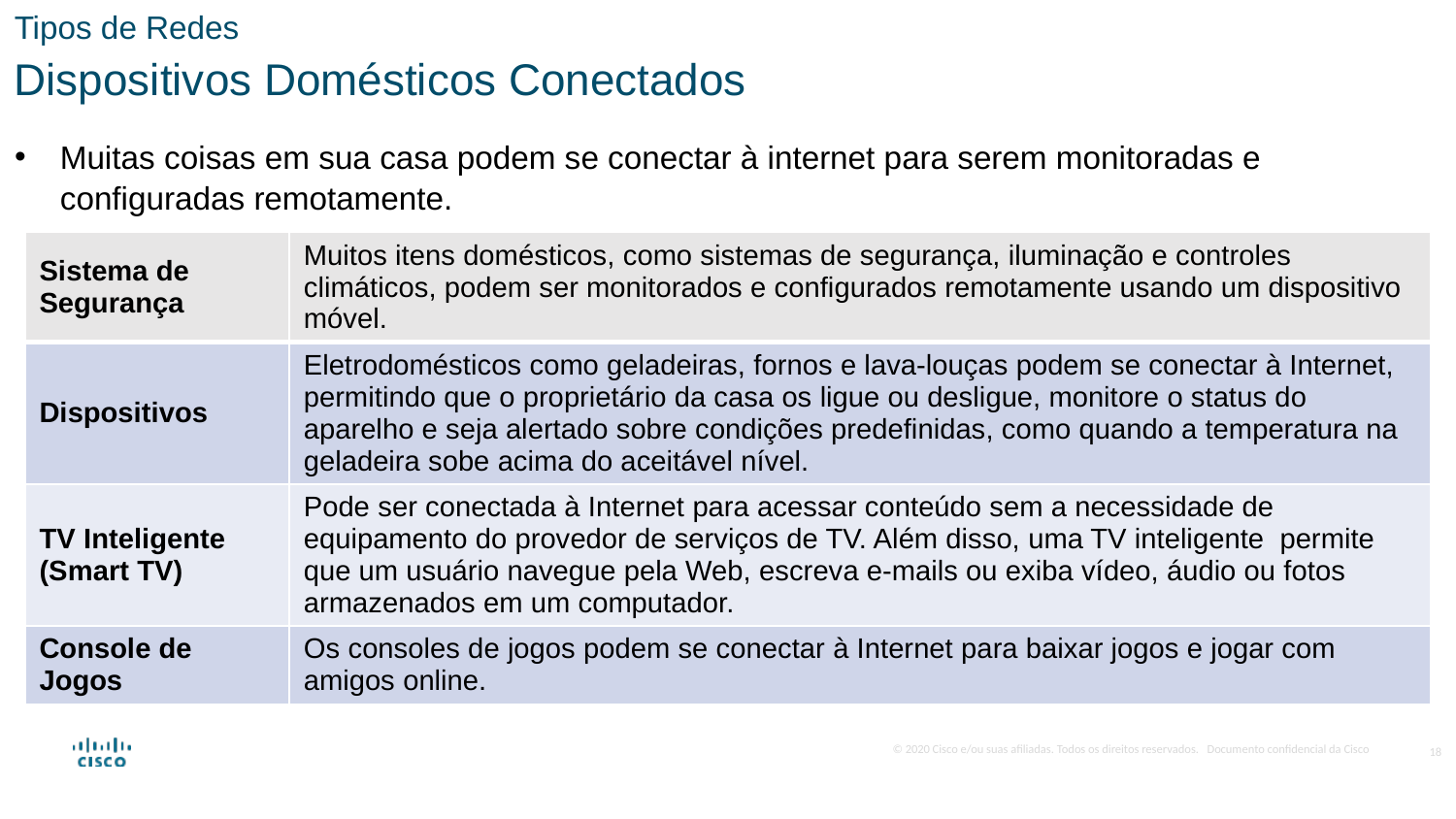

Tipos de Redes
Dispositivos Domésticos Conectados
Muitas coisas em sua casa podem se conectar à internet para serem monitoradas e configuradas remotamente.
| Sistema de Segurança | Muitos itens domésticos, como sistemas de segurança, iluminação e controles climáticos, podem ser monitorados e configurados remotamente usando um dispositivo móvel. |
| --- | --- |
| Dispositivos | Eletrodomésticos como geladeiras, fornos e lava-louças podem se conectar à Internet, permitindo que o proprietário da casa os ligue ou desligue, monitore o status do aparelho e seja alertado sobre condições predefinidas, como quando a temperatura na geladeira sobe acima do aceitável nível. |
| TV Inteligente (Smart TV) | Pode ser conectada à Internet para acessar conteúdo sem a necessidade de equipamento do provedor de serviços de TV. Além disso, uma TV inteligente permite que um usuário navegue pela Web, escreva e-mails ou exiba vídeo, áudio ou fotos armazenados em um computador. |
| Console de Jogos | Os consoles de jogos podem se conectar à Internet para baixar jogos e jogar com amigos online. |
18